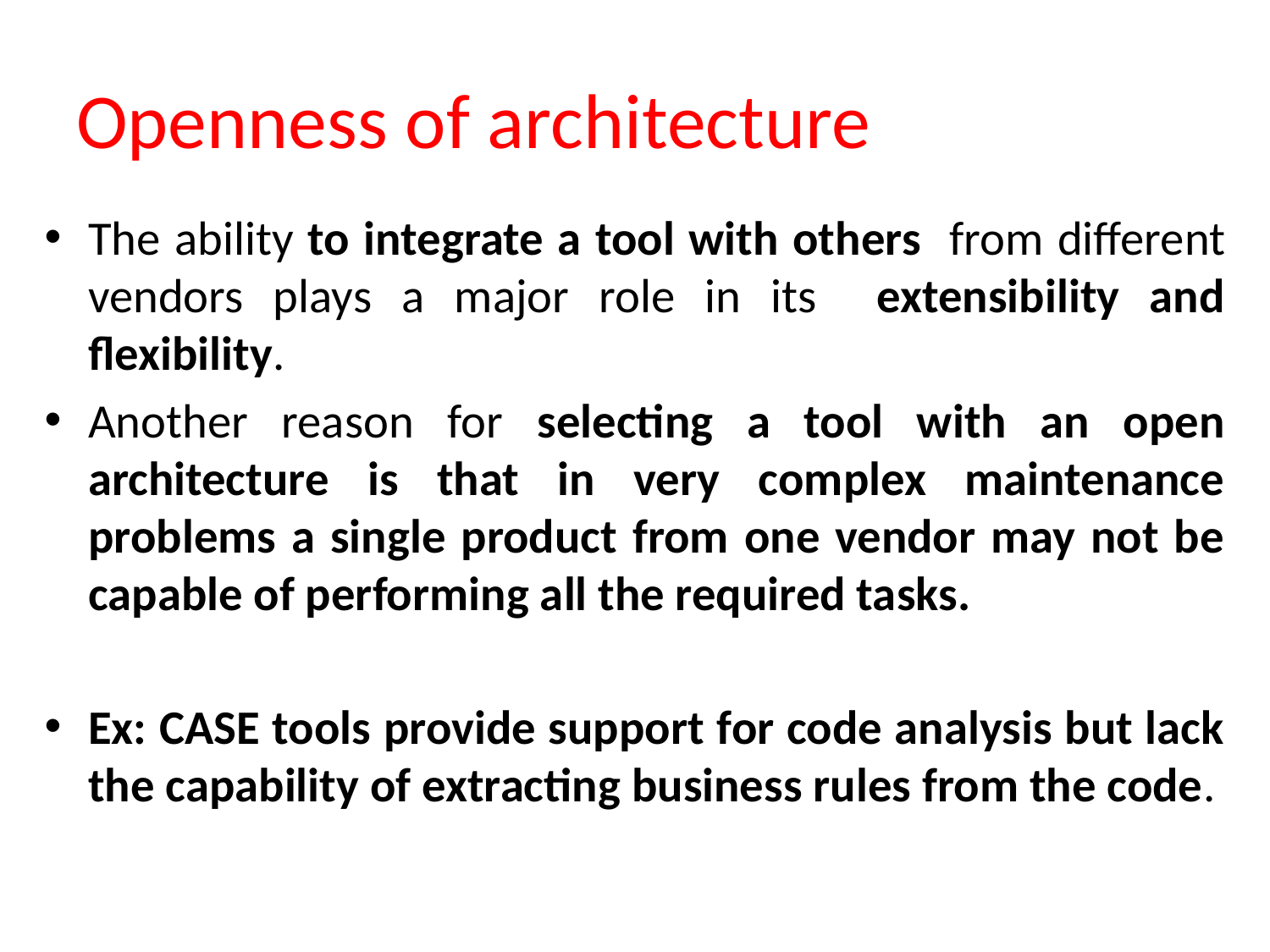

# Openness of architecture
The ability to integrate a tool with others  from different vendors plays a major role in its  extensibility and flexibility.
Another reason for selecting a tool with an open architecture is that in very complex maintenance problems a single product from one vendor may not be capable of performing all the required tasks.

Ex: CASE tools provide support for code analysis but lack the capability of extracting business rules from the code.